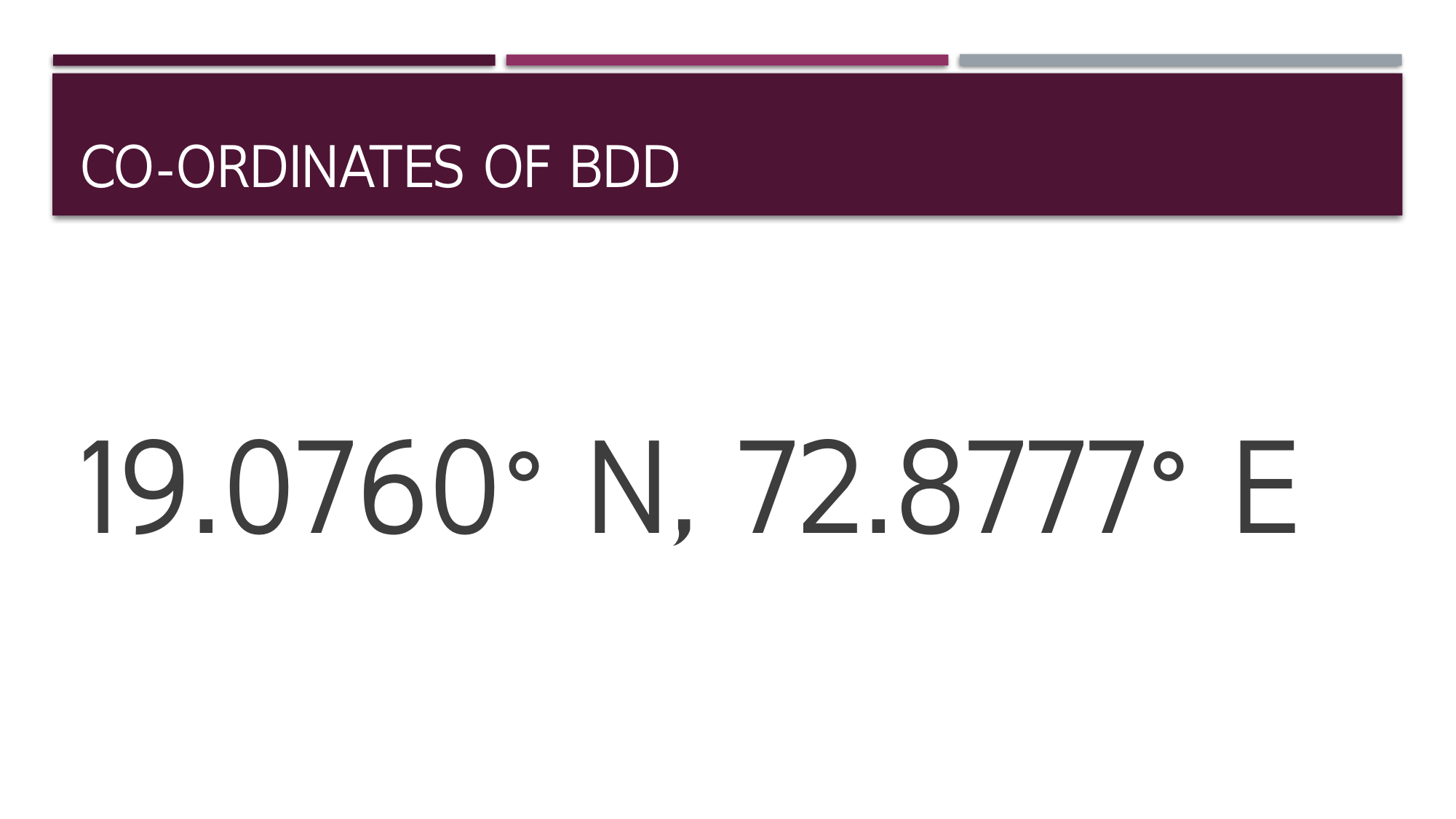

# CO-ORDINATES of bdd
19.0760° N, 72.8777° E